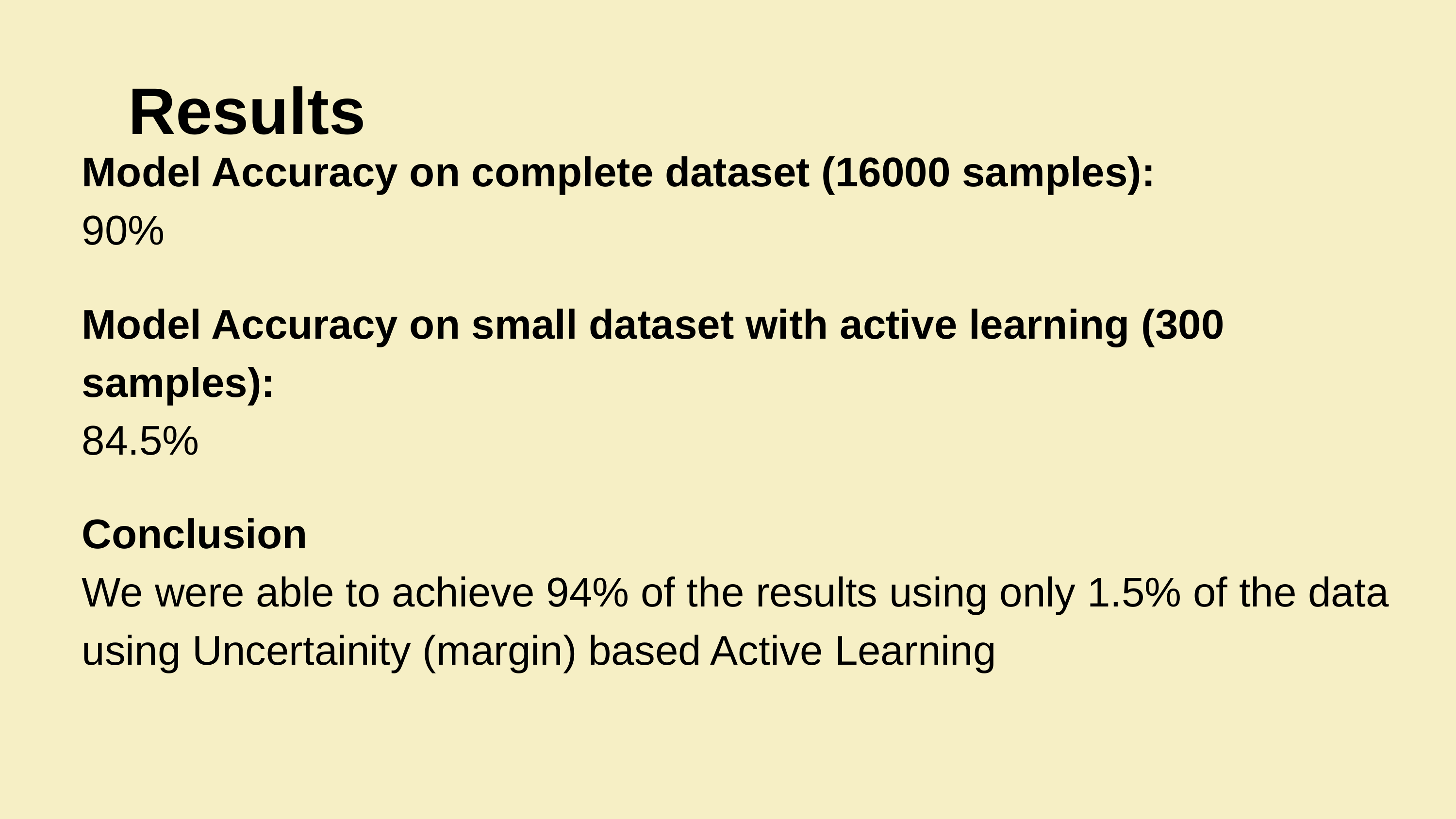

Results
Model Accuracy on complete dataset (16000 samples):
90%
Model Accuracy on small dataset with active learning (300 samples):
84.5%
Conclusion
We were able to achieve 94% of the results using only 1.5% of the data using Uncertainity (margin) based Active Learning